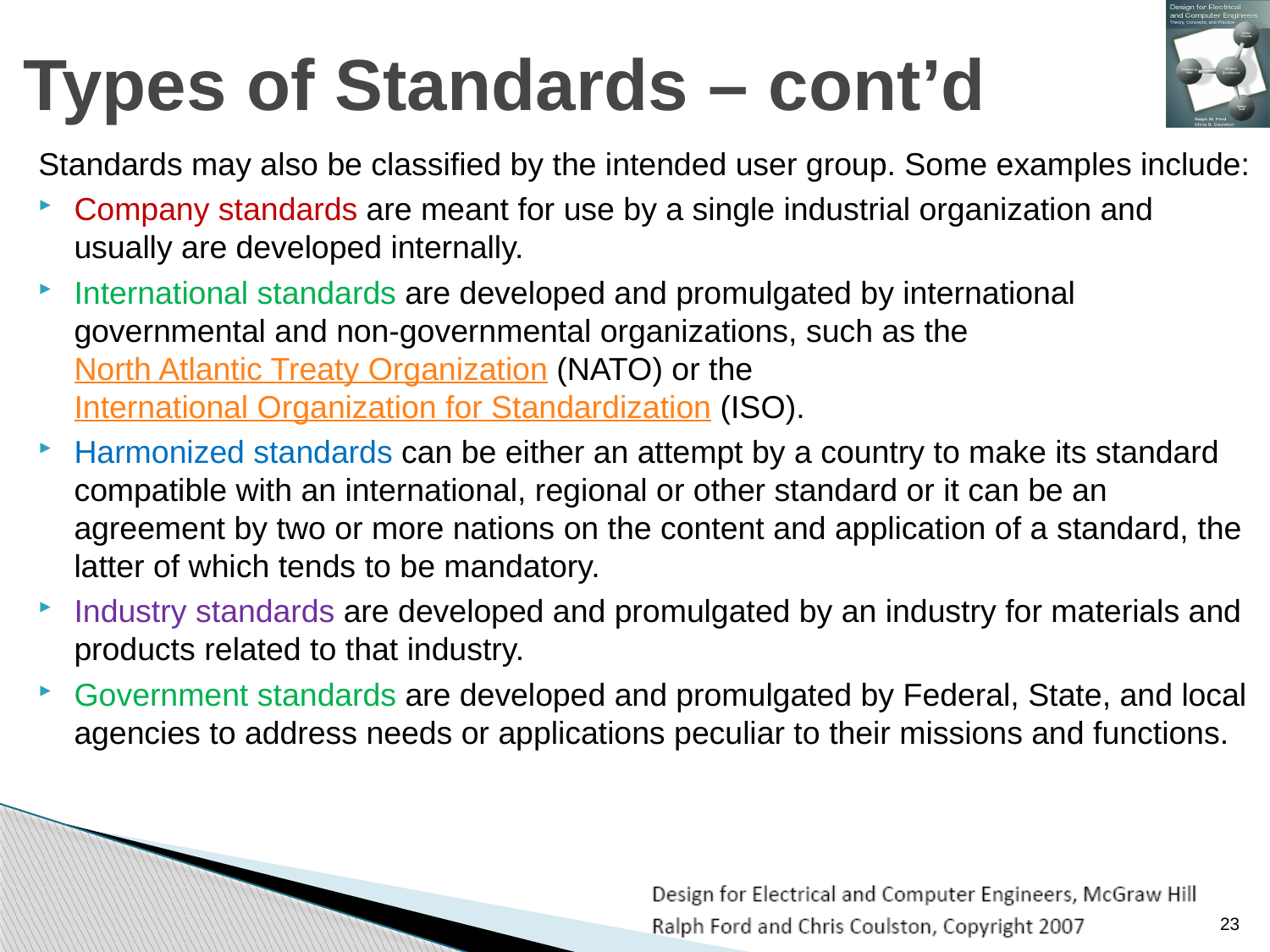

# Types of Standards – cont’d
Standards may also be classified by the intended user group. Some examples include:
Company standards are meant for use by a single industrial organization and usually are developed internally.
International standards are developed and promulgated by international governmental and non-governmental organizations, such as the North Atlantic Treaty Organization (NATO) or the International Organization for Standardization (ISO).
Harmonized standards can be either an attempt by a country to make its standard compatible with an international, regional or other standard or it can be an agreement by two or more nations on the content and application of a standard, the latter of which tends to be mandatory.
Industry standards are developed and promulgated by an industry for materials and products related to that industry.
Government standards are developed and promulgated by Federal, State, and local agencies to address needs or applications peculiar to their missions and functions.

23